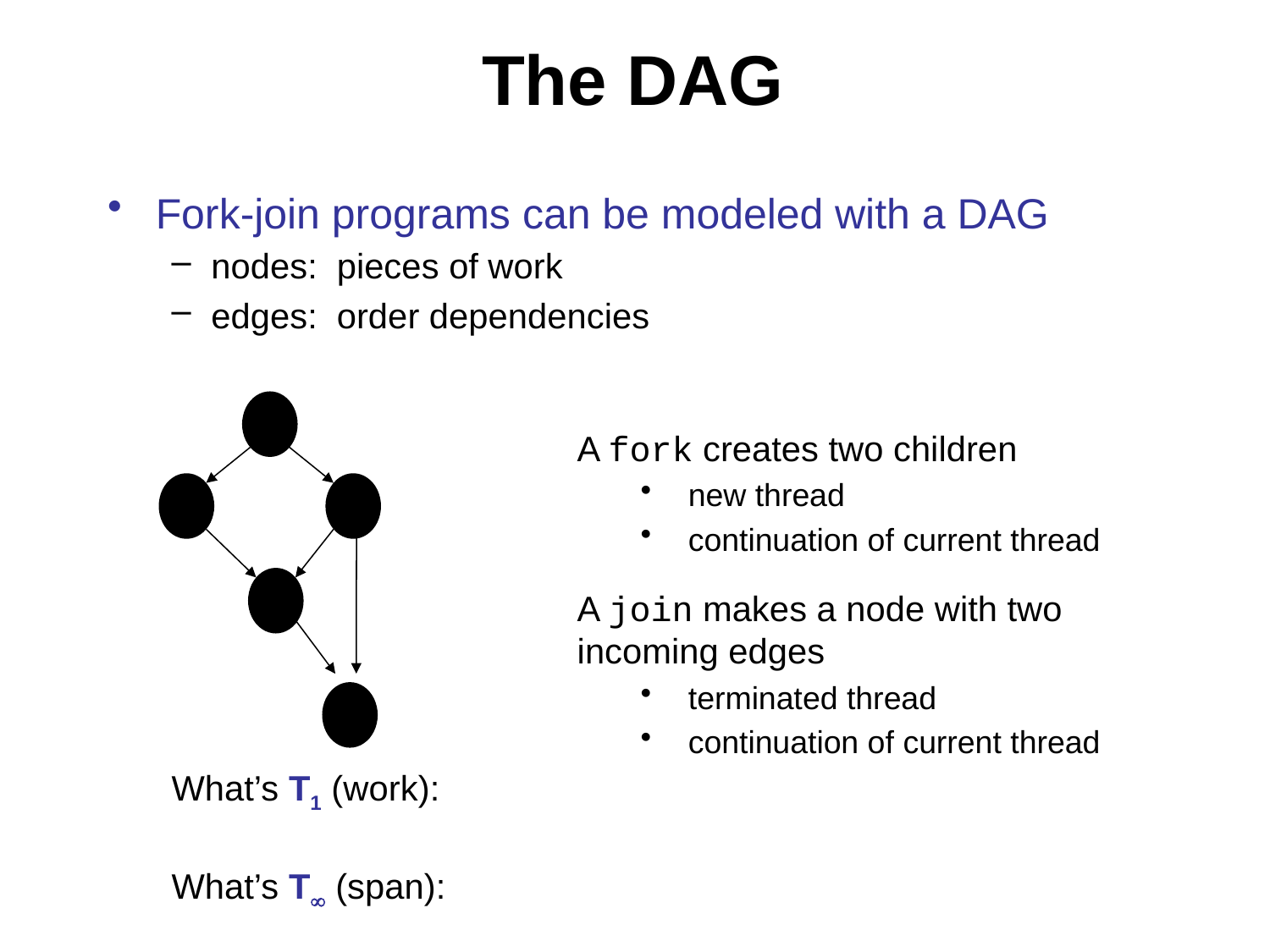

# The DAG
Fork-join programs can be modeled with a DAG
nodes:  pieces of work
edges:  order dependencies
What’s T1 (work):
What’s T∞ (span):
A fork creates two children
new thread
continuation of current thread

A join makes a node with two incoming edges
terminated thread
continuation of current thread